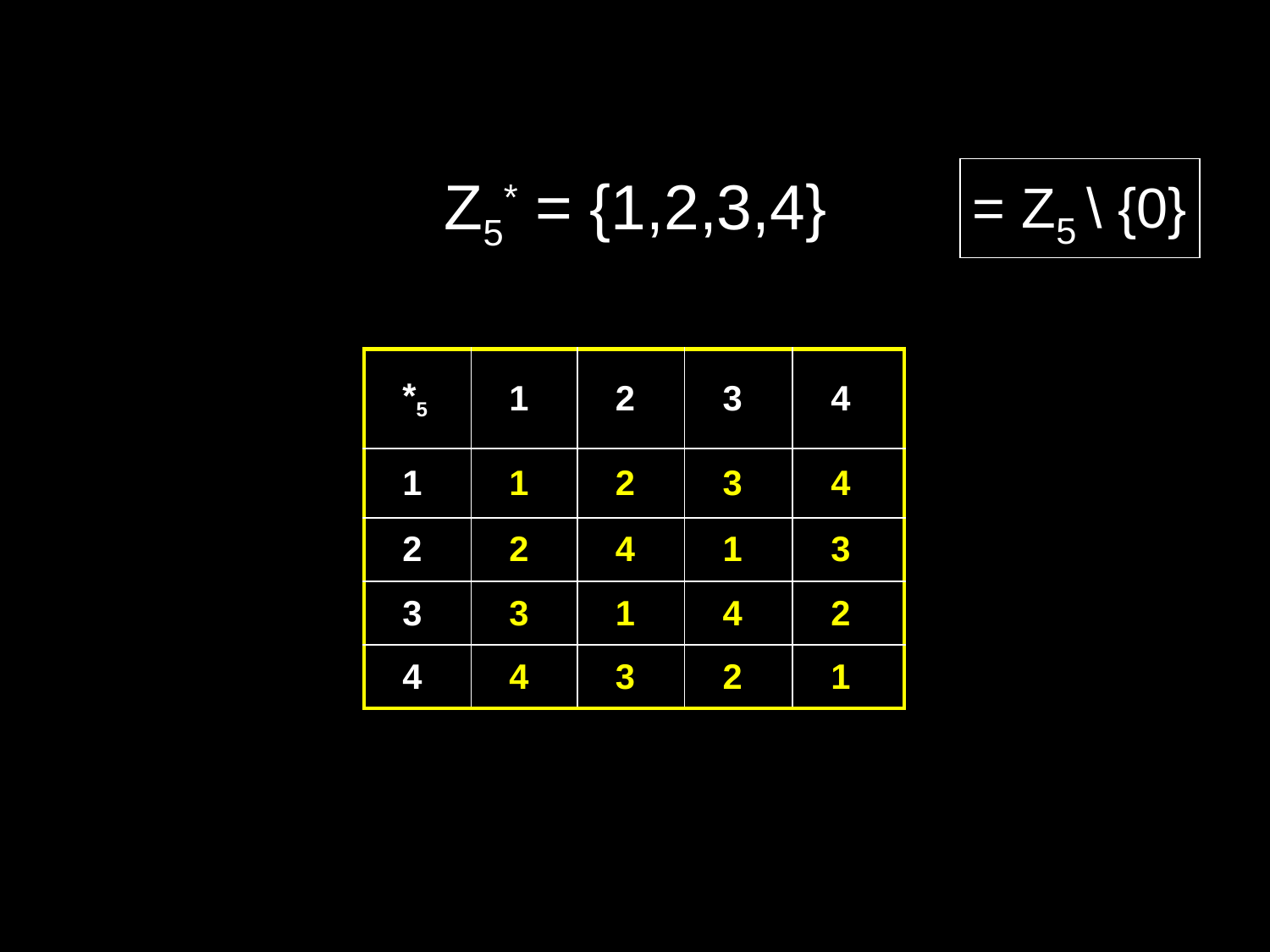

= Z5 \ {0}
Z5* = {1,2,3,4}
| \*5 | 1 | 2 | 3 | 4 |
| --- | --- | --- | --- | --- |
| 1 | 1 | 2 | 3 | 4 |
| 2 | 2 | 4 | 1 | 3 |
| 3 | 3 | 1 | 4 | 2 |
| 4 | 4 | 3 | 2 | 1 |